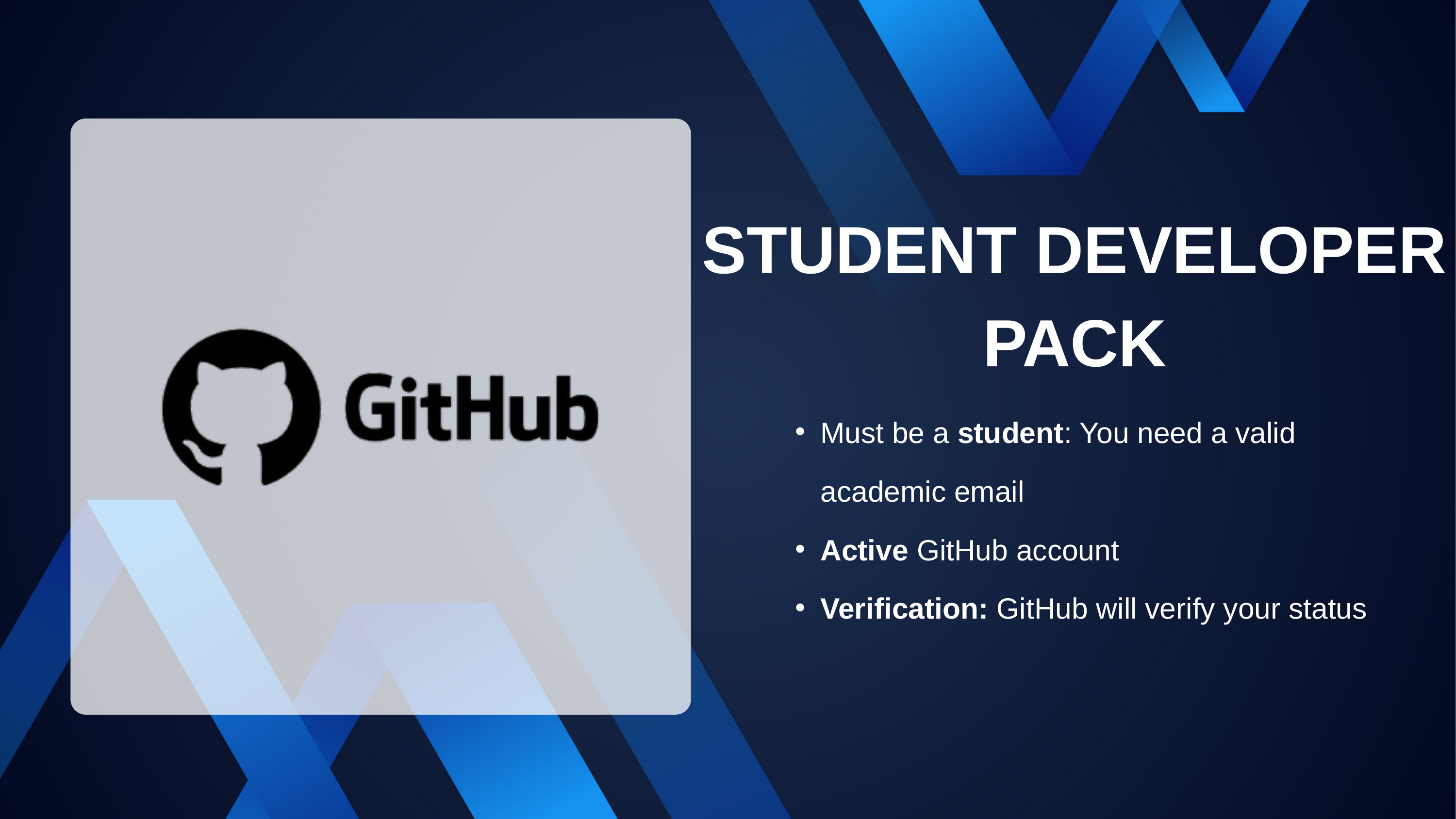

STUDENT DEVELOPER PACK

Must be a student: You need a valid academic email
Active GitHub account
Verification: GitHub will verify your status